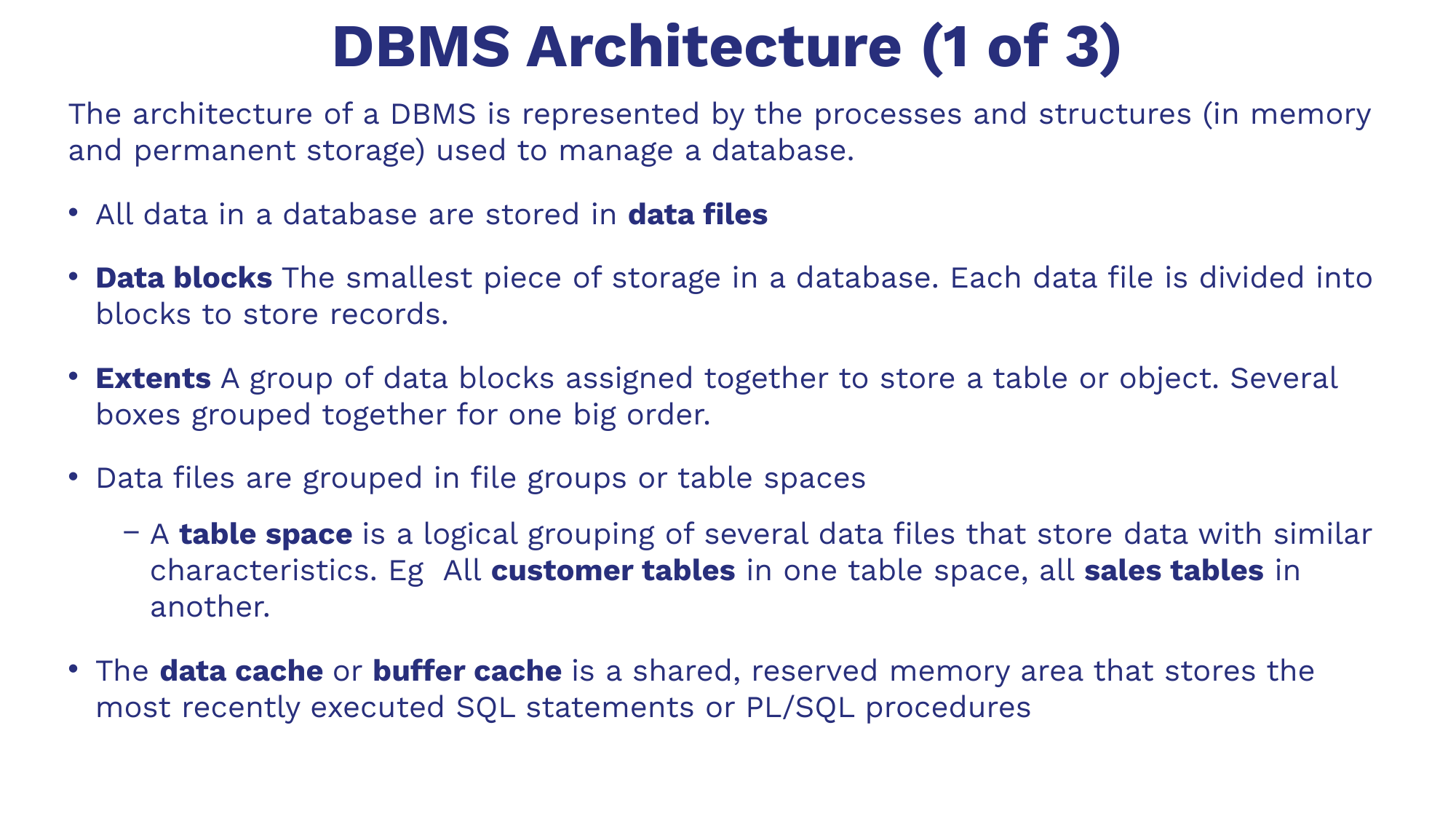

# DBMS Architecture (1 of 3)
The architecture of a DBMS is represented by the processes and structures (in memory and permanent storage) used to manage a database.
All data in a database are stored in data files
Data blocks The smallest piece of storage in a database. Each data file is divided into blocks to store records.
Extents A group of data blocks assigned together to store a table or object. Several boxes grouped together for one big order.
Data files are grouped in file groups or table spaces
A table space is a logical grouping of several data files that store data with similar characteristics. Eg  All customer tables in one table space, all sales tables in another.
The data cache or buffer cache is a shared, reserved memory area that stores the most recently executed SQL statements or PL/SQL procedures